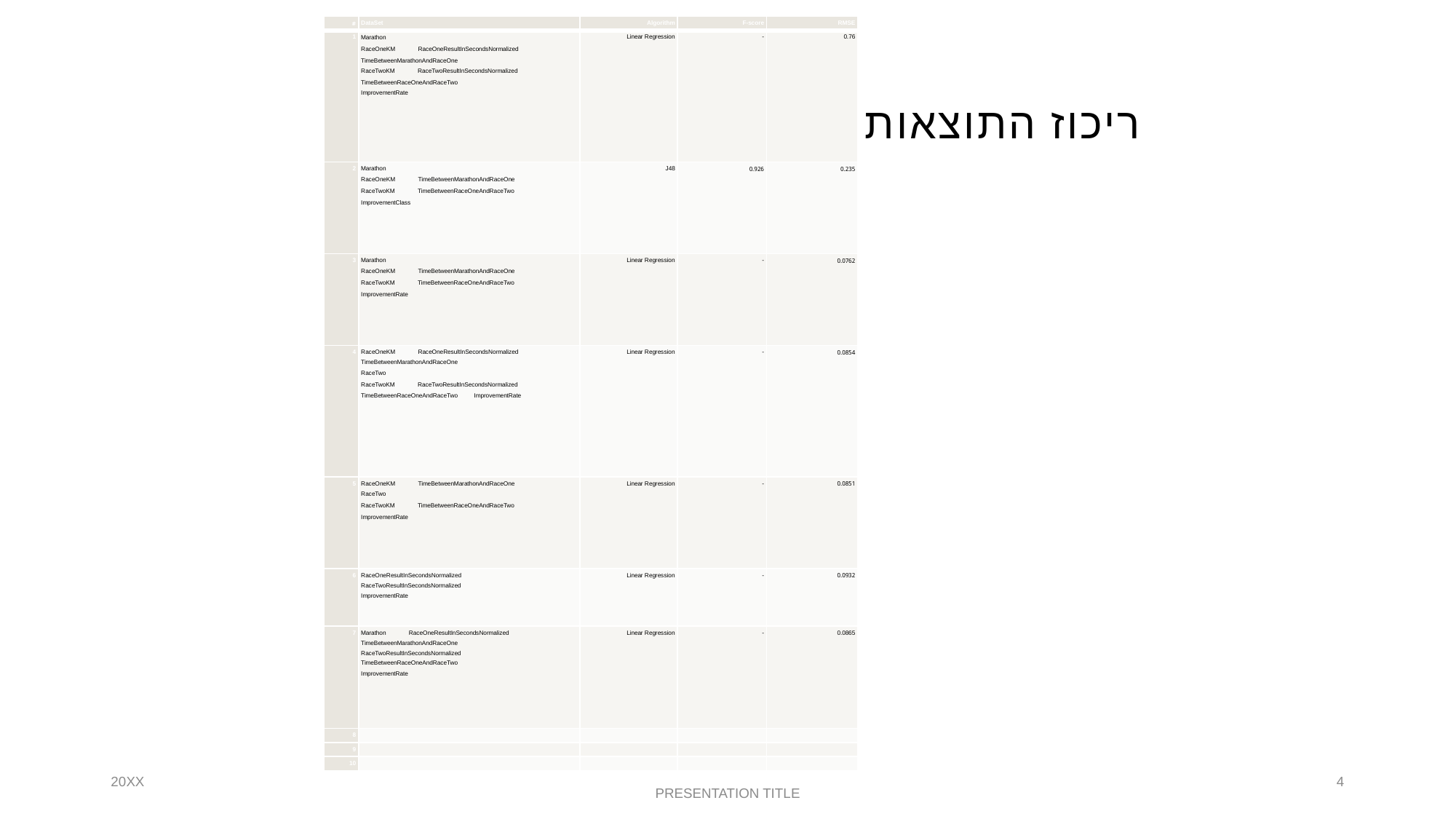

| # | DataSet | Algorithm | F-score | RMSE |
| --- | --- | --- | --- | --- |
| 1 | Marathon RaceOneKM RaceOneResultInSecondsNormalized TimeBetweenMarathonAndRaceOne RaceTwoKM RaceTwoResultInSecondsNormalized TimeBetweenRaceOneAndRaceTwo ImprovementRate | Linear Regression | - | 0.76 |
| 2 | Marathon RaceOneKM TimeBetweenMarathonAndRaceOne RaceTwoKM TimeBetweenRaceOneAndRaceTwo ImprovementClass | J48 | 0.926 | 0.235 |
| 3 | Marathon RaceOneKM TimeBetweenMarathonAndRaceOne RaceTwoKM TimeBetweenRaceOneAndRaceTwo ImprovementRate | Linear Regression | - | 0.0762 |
| 4 | RaceOneKM RaceOneResultInSecondsNormalized TimeBetweenMarathonAndRaceOne RaceTwo RaceTwoKM RaceTwoResultInSecondsNormalized TimeBetweenRaceOneAndRaceTwo ImprovementRate | Linear Regression | - | 0.0854 |
| 5 | RaceOneKM TimeBetweenMarathonAndRaceOne RaceTwo RaceTwoKM TimeBetweenRaceOneAndRaceTwo ImprovementRate | Linear Regression | - | 0.0851 |
| 6 | RaceOneResultInSecondsNormalized RaceTwoResultInSecondsNormalized ImprovementRate | Linear Regression | - | 0.0932 |
| 7 | Marathon RaceOneResultInSecondsNormalized TimeBetweenMarathonAndRaceOne RaceTwoResultInSecondsNormalized TimeBetweenRaceOneAndRaceTwo ImprovementRate | Linear Regression | - | 0.0865 |
| 8 |  |  |  |  |
| 9 |  |  |  |  |
| 10 |  |  |  |  |
# ריכוז התוצאות

20XX
4
PRESENTATION TITLE